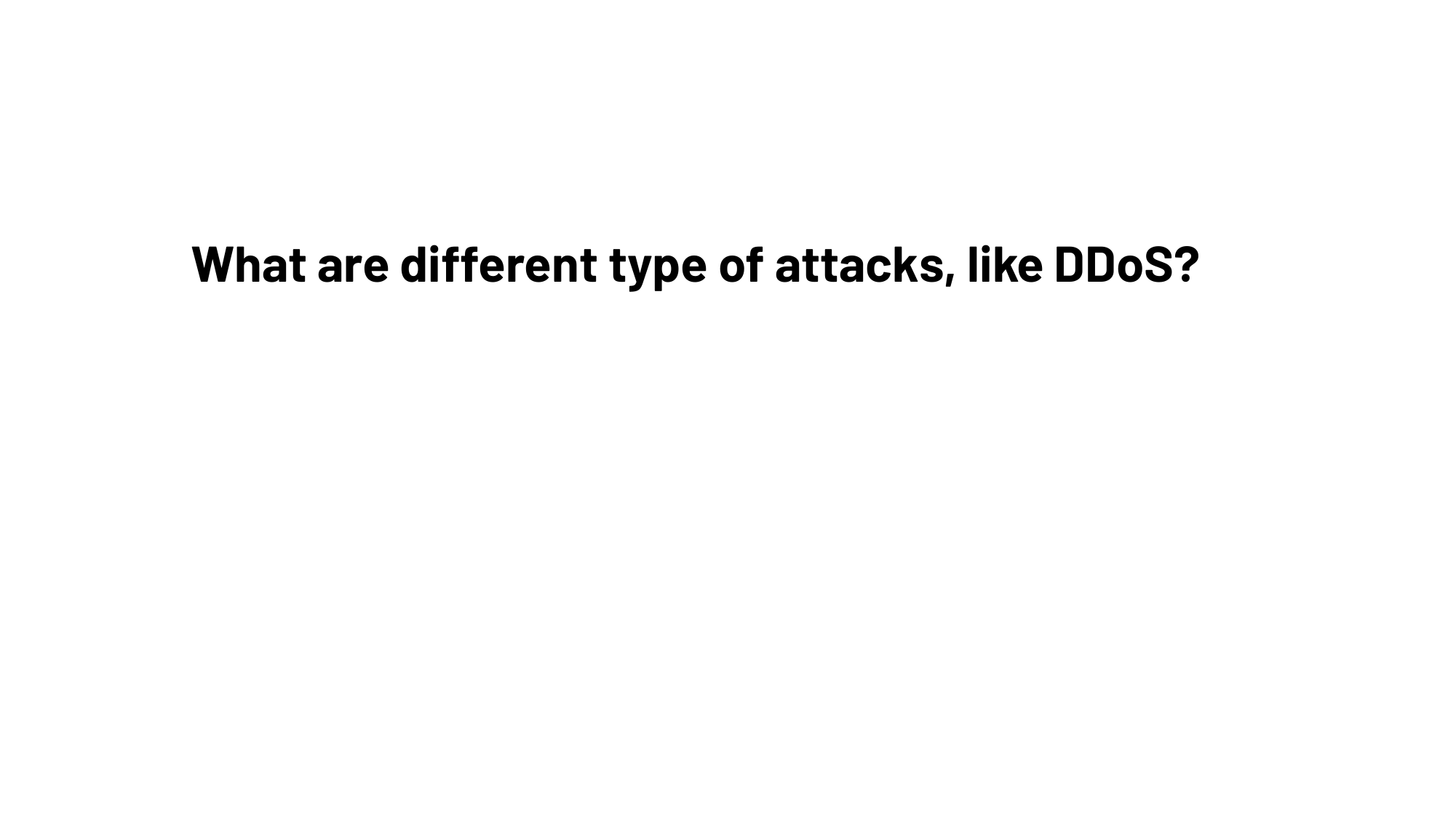

# What are different type of attacks, like DDoS?